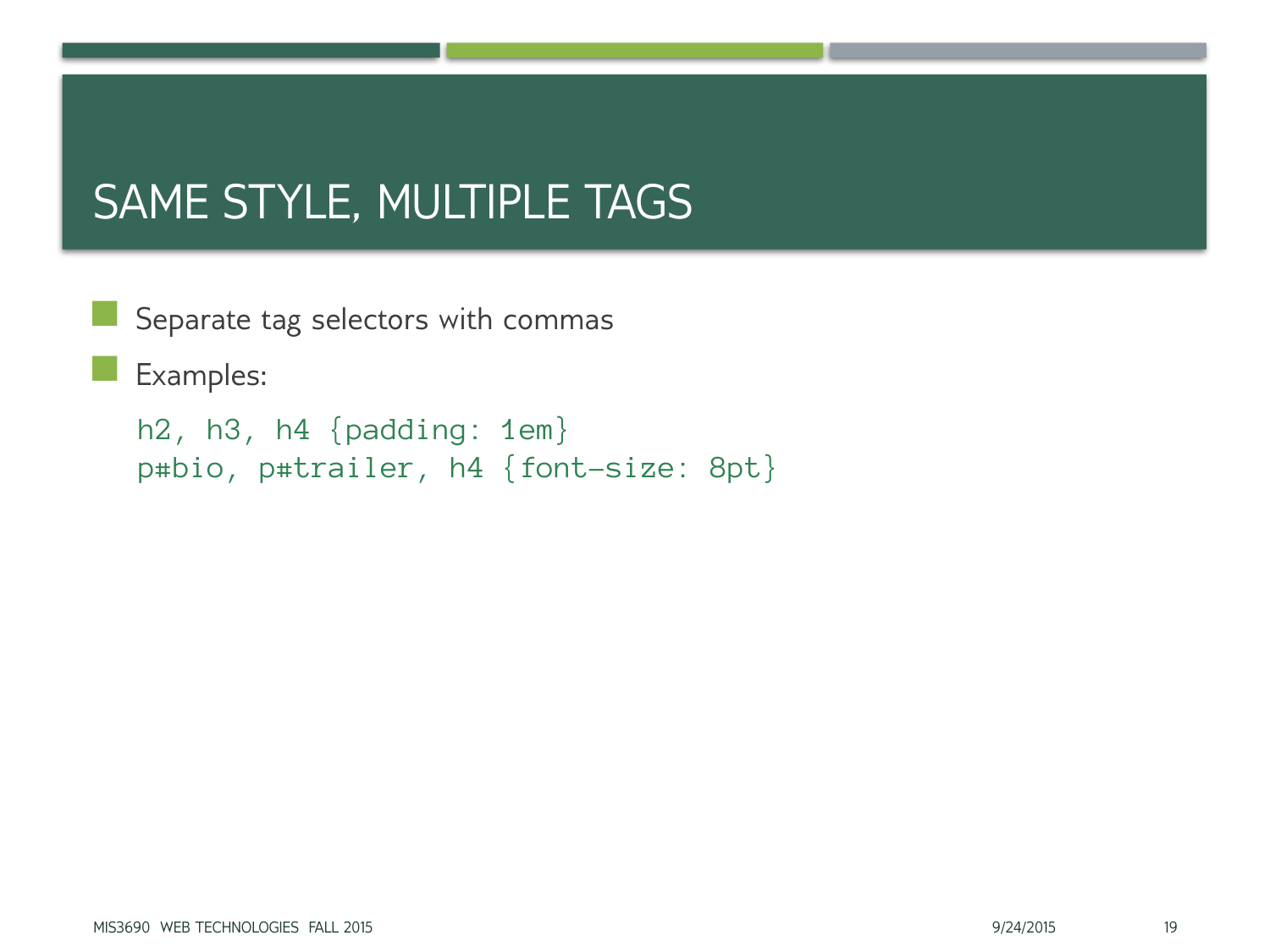

# Same Style, Multiple Tags
Separate tag selectors with commas
Examples:
h2, h3, h4 {padding: 1em}
p#bio, p#trailer, h4 {font-size: 8pt}

MIS3690  Web Technologies  Fall 2015
9/24/2015
19